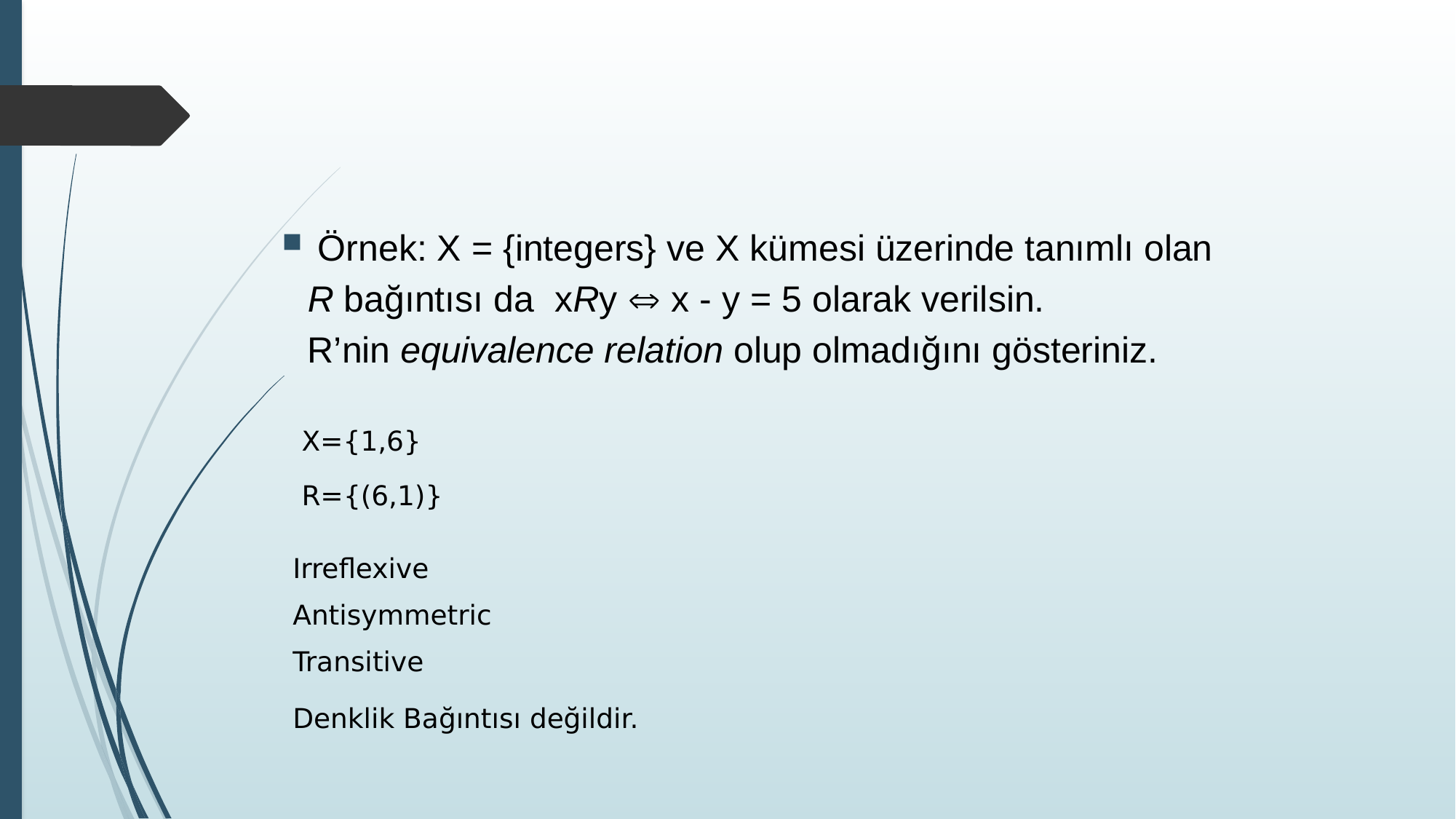

Örnek: X = {integers} ve X kümesi üzerinde tanımlı olan
R bağıntısı da  xRy ⇔ x - y = 5 olarak verilsin.
R’nin equivalence relation olup olmadığını gösteriniz.
X={1,6}
R={(6,1)}
Irreflexive
Antisymmetric
Transitive
Denklik Bağıntısı değildir.